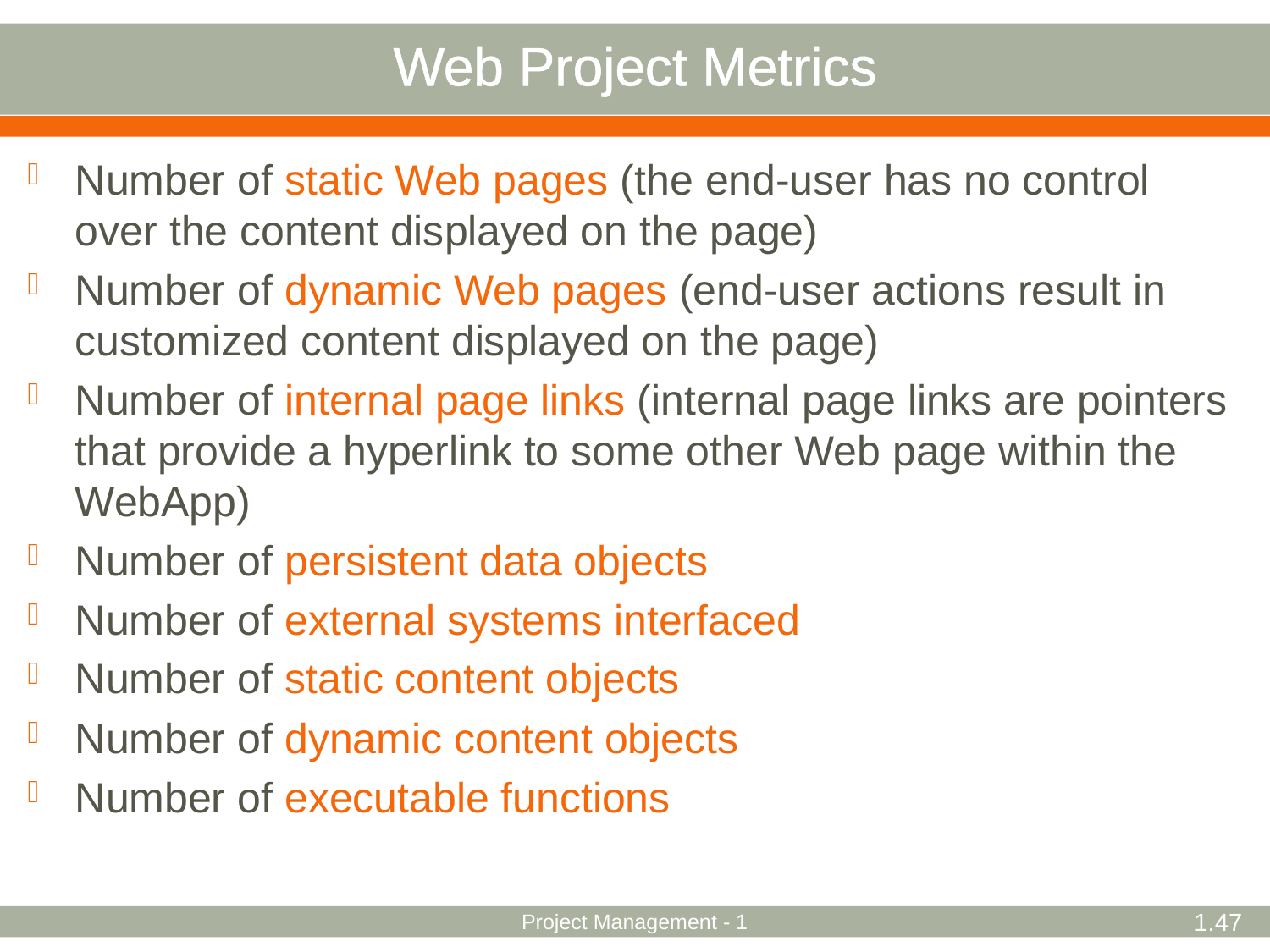

# Web Project Metrics
Number of static Web pages (the end-user has no control over the content displayed on the page)
Number of dynamic Web pages (end-user actions result in customized content displayed on the page)
Number of internal page links (internal page links are pointers that provide a hyperlink to some other Web page within the WebApp)
Number of persistent data objects
Number of external systems interfaced
Number of static content objects
Number of dynamic content objects
Number of executable functions
Project Management - 1
1.47